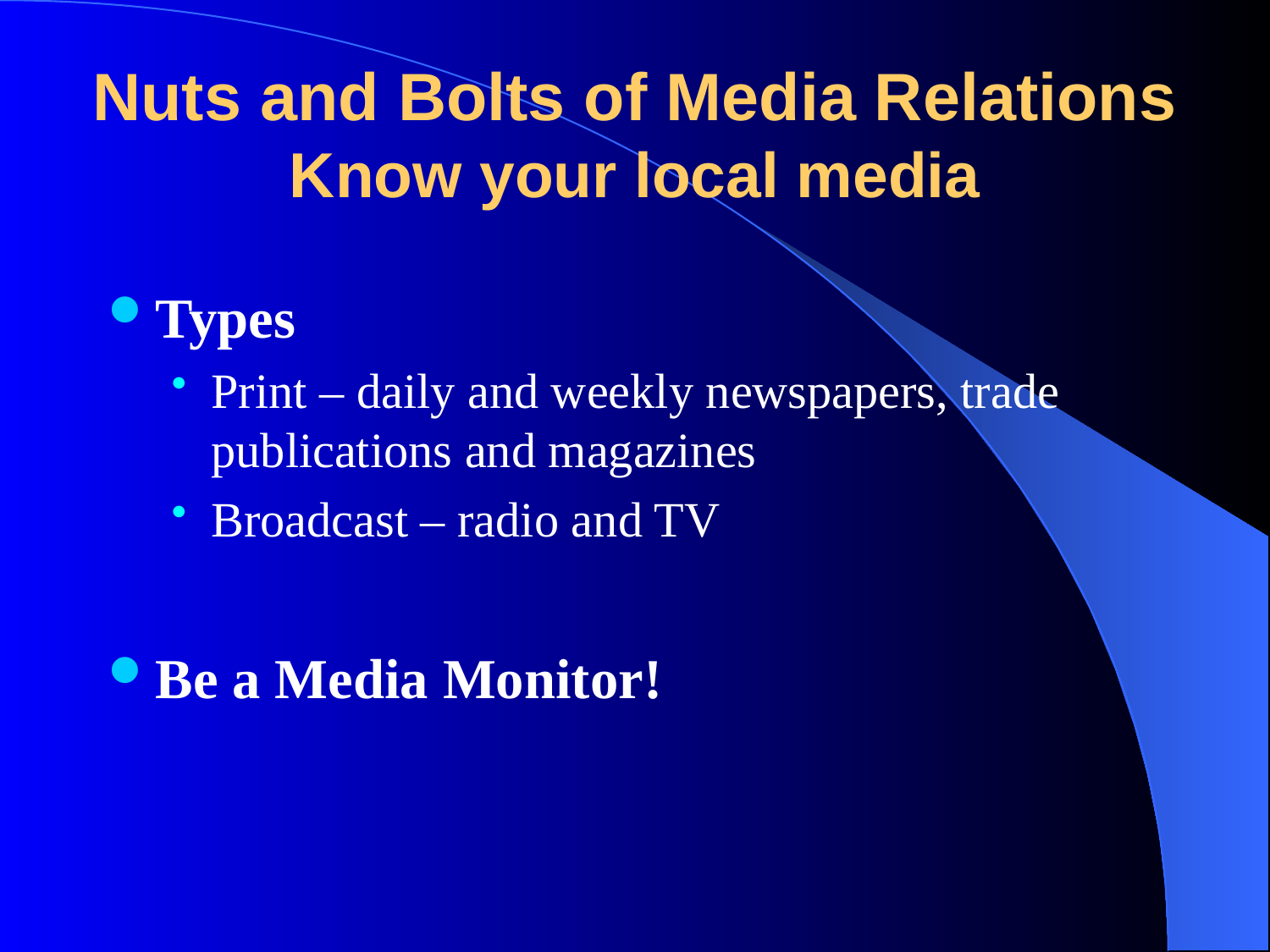

# Nuts and Bolts of Media Relations Know your local media
Types
Print – daily and weekly newspapers, trade publications and magazines
Broadcast – radio and TV

Be a Media Monitor!